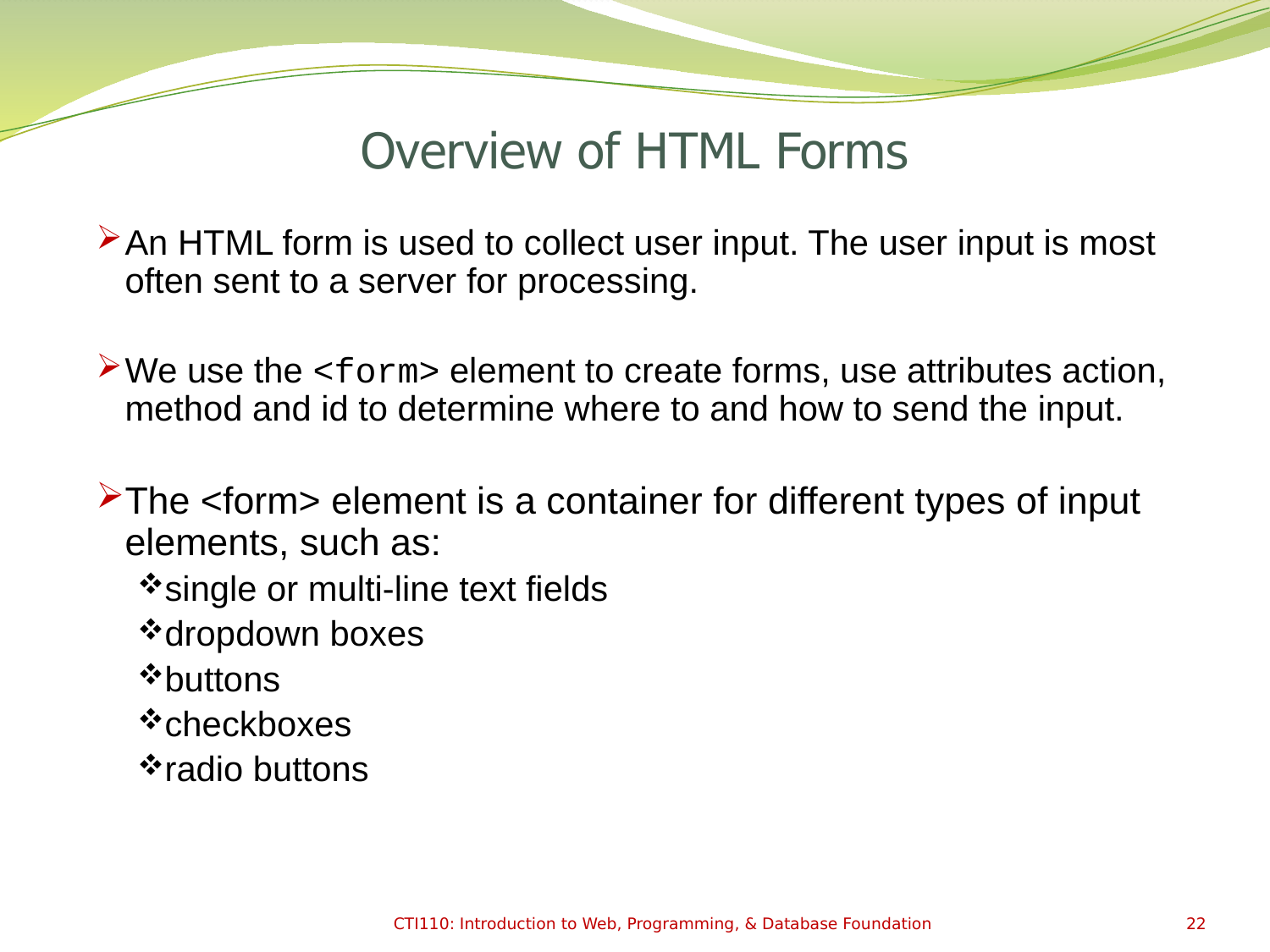

# Overview of HTML Forms
An HTML form is used to collect user input. The user input is most often sent to a server for processing.

We use the <form> element to create forms, use attributes action, method and id to determine where to and how to send the input.

The <form> element is a container for different types of input elements, such as:
single or multi-line text fields
dropdown boxes
buttons
checkboxes
radio buttons

CTI110: Introduction to Web, Programming, & Database Foundation
22